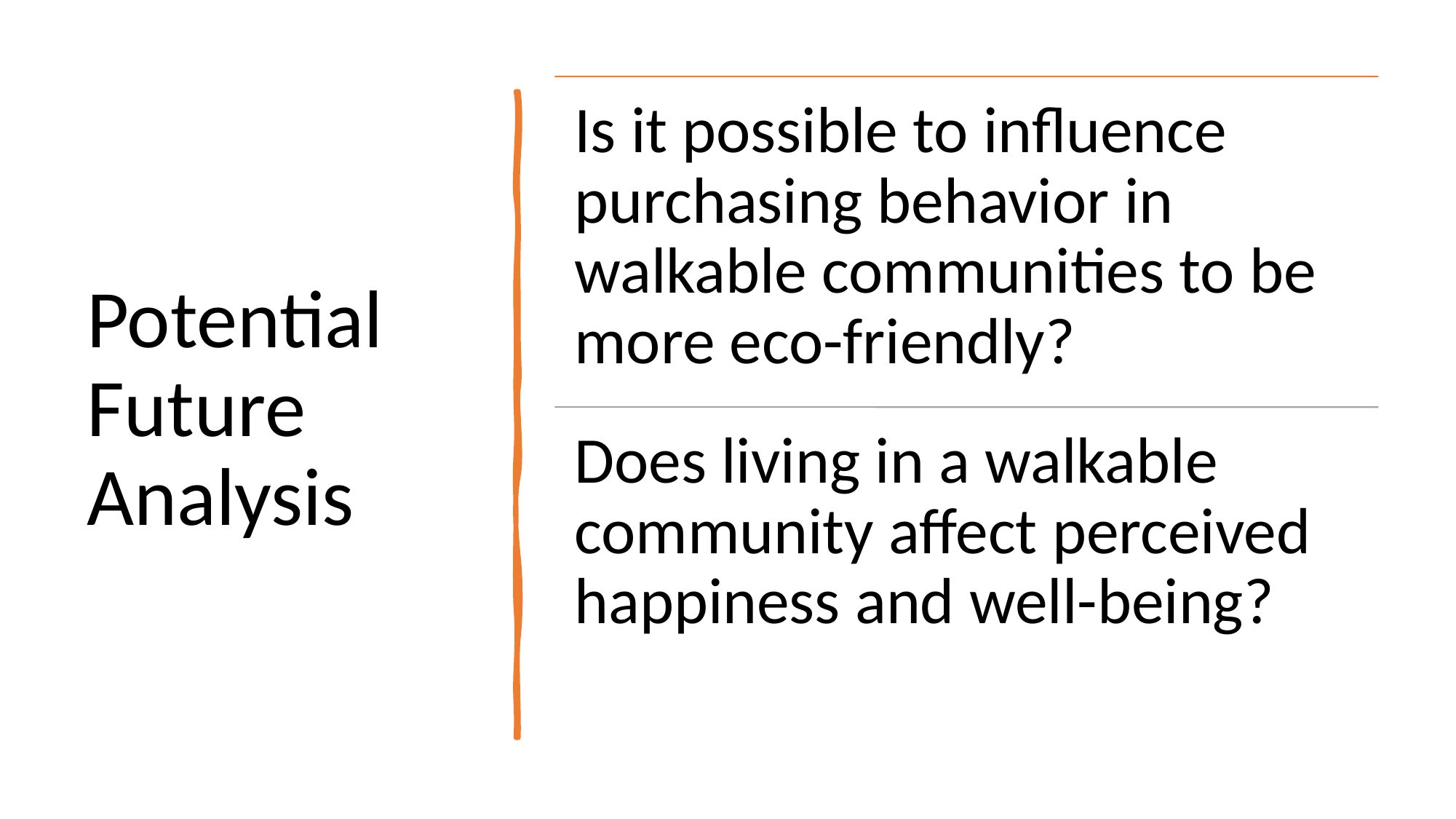

Is it possible to influence purchasing behavior in walkable communities to be more eco-friendly?
Does living in a walkable community affect perceived happiness and well-being?
# Potential Future Analysis